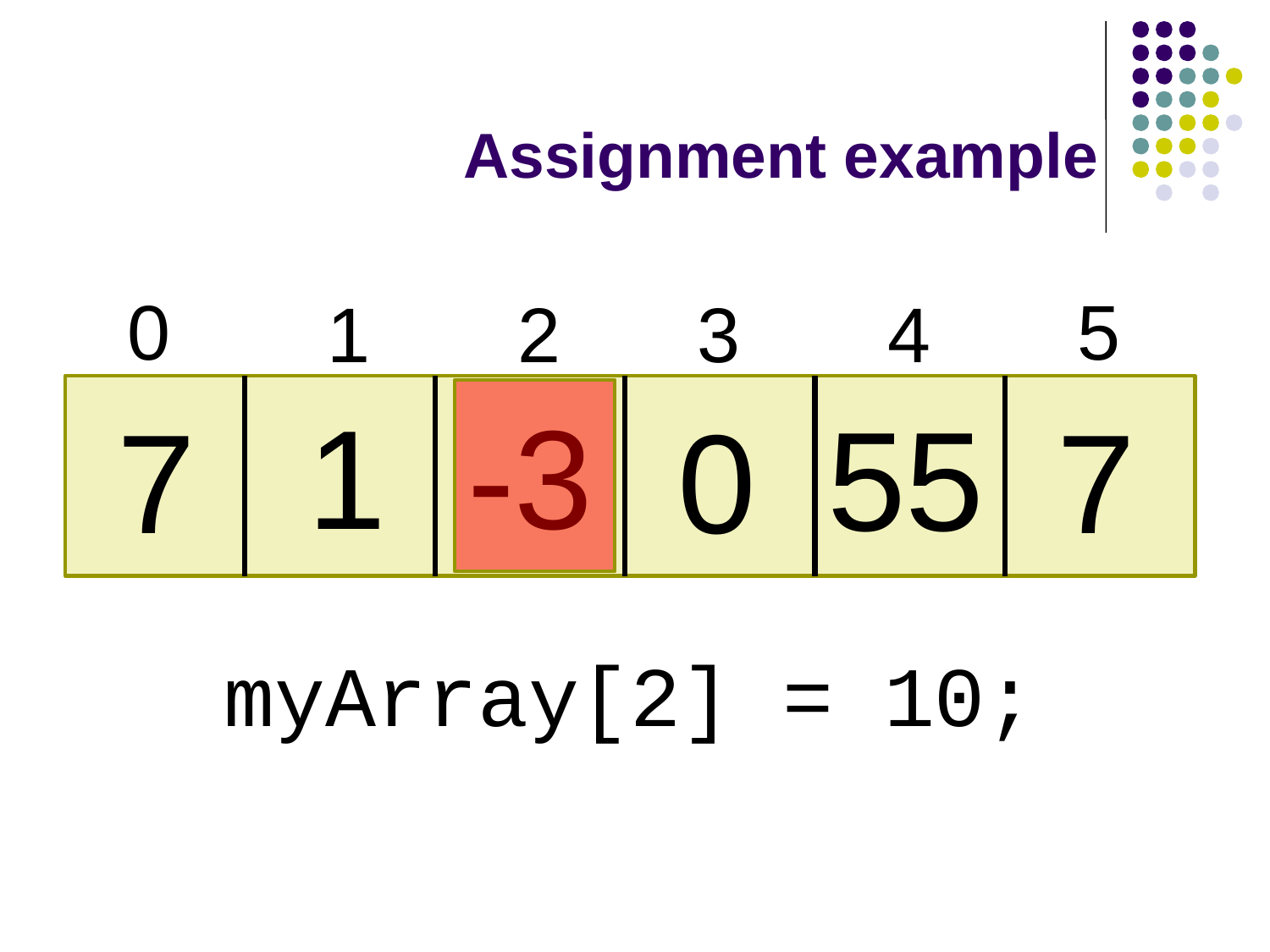

# Assignment example
0
5
1
2
3
4

1
-3
55
7
0
7
myArray[2] = 10;